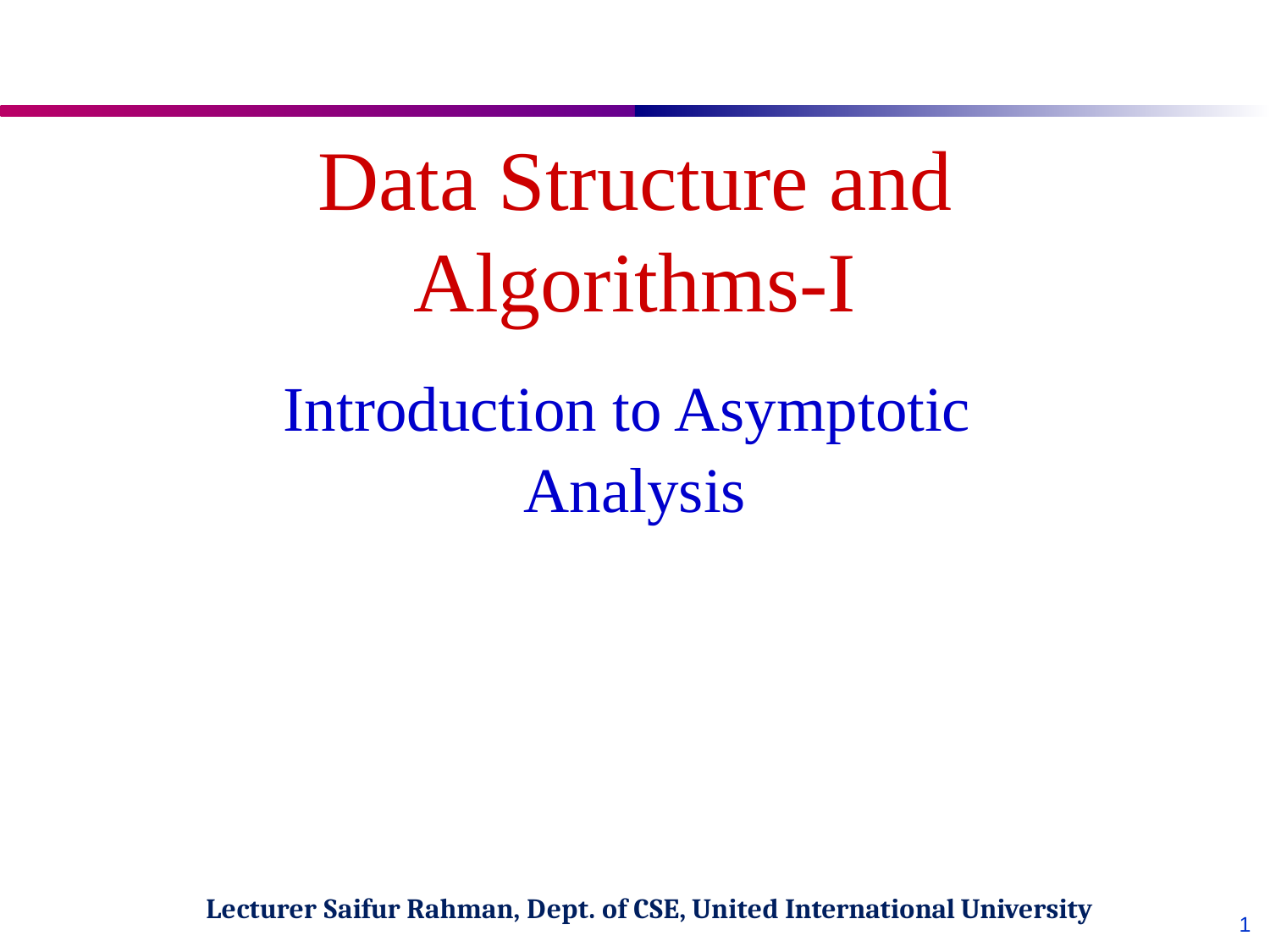

# Data Structure and Algorithms-I
Introduction to Asymptotic
Analysis
Lecturer Saifur Rahman, Dept. of CSE, United International University